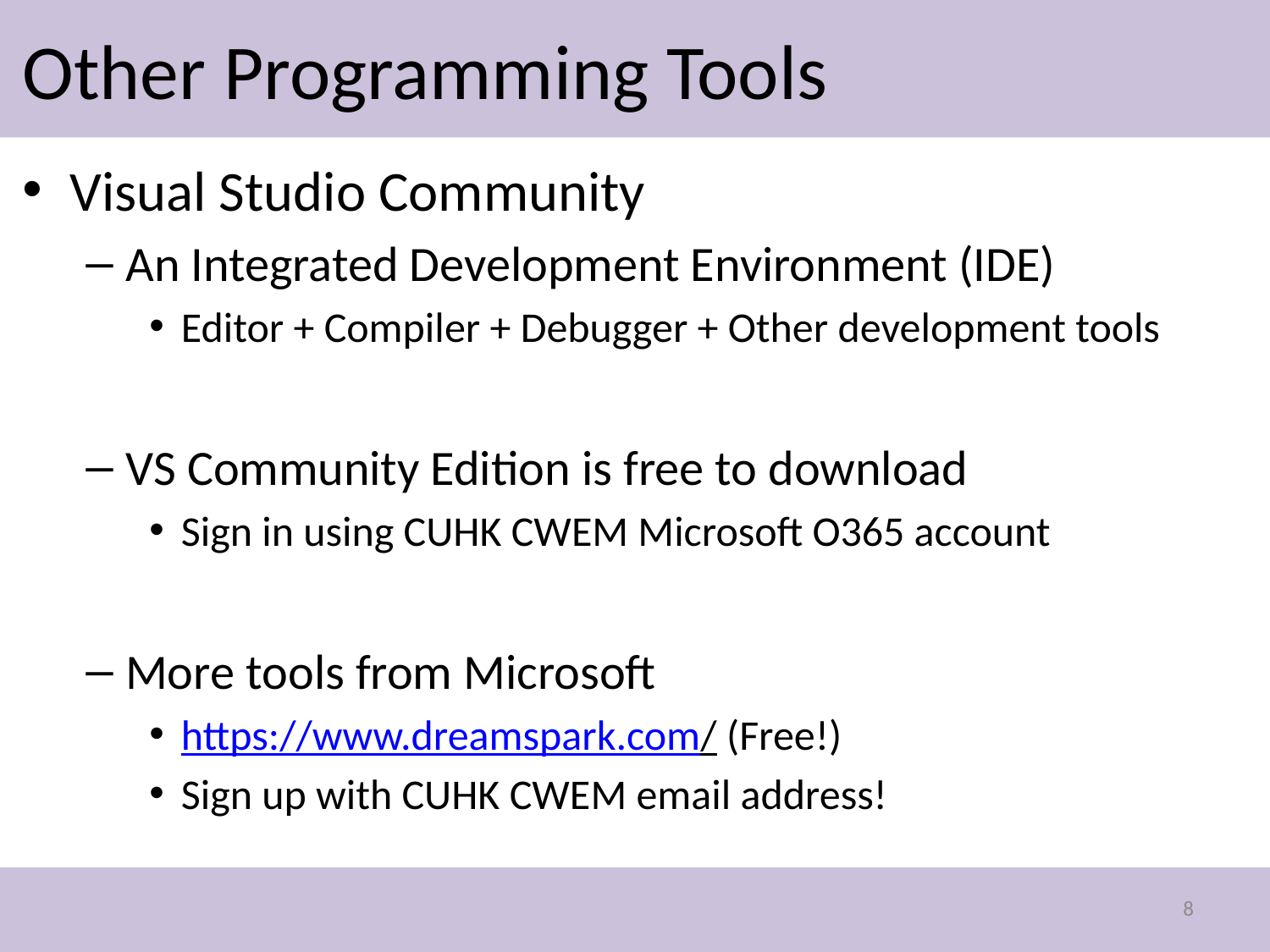

# Other Programming Tools
Visual Studio Community
An Integrated Development Environment (IDE)
Editor + Compiler + Debugger + Other development tools

VS Community Edition is free to download
Sign in using CUHK CWEM Microsoft O365 account

More tools from Microsoft
https://www.dreamspark.com/ (Free!)
Sign up with CUHK CWEM email address!
8